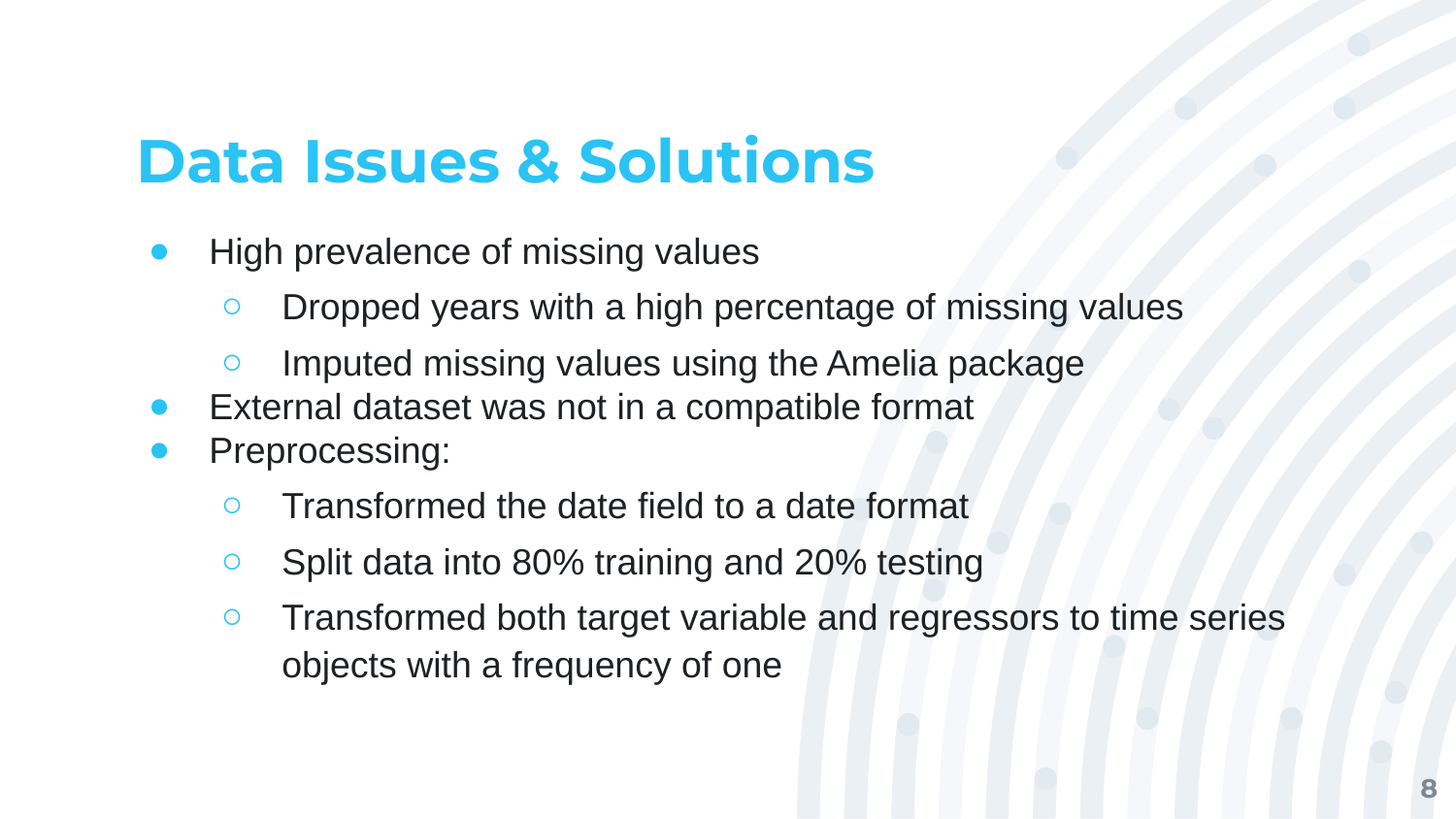

# Data Issues & Solutions
High prevalence of missing values
Dropped years with a high percentage of missing values
Imputed missing values using the Amelia package
External dataset was not in a compatible format
Preprocessing:
Transformed the date field to a date format
Split data into 80% training and 20% testing
Transformed both target variable and regressors to time series objects with a frequency of one
8